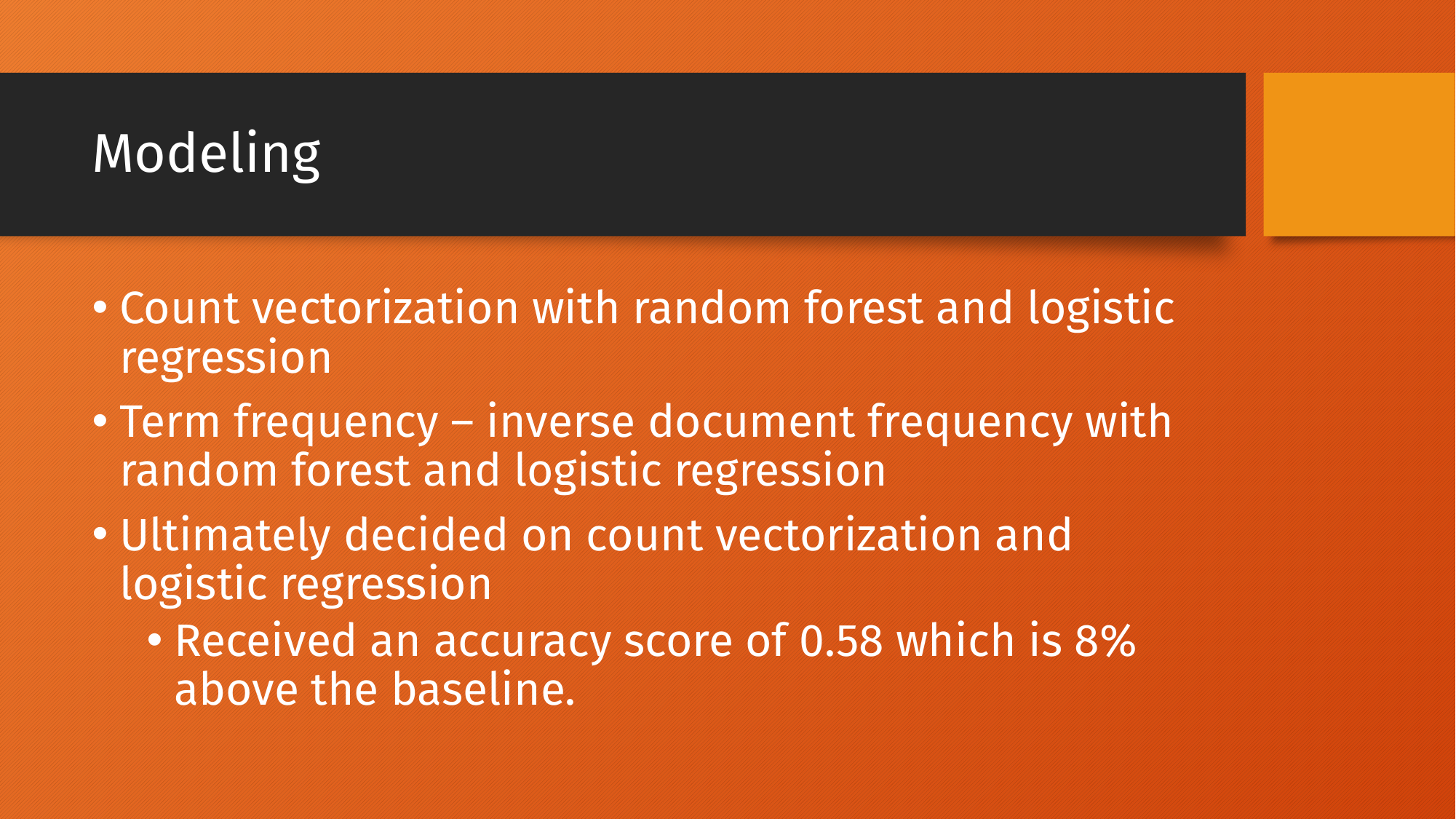

# Modeling
Count vectorization with random forest and logistic regression
Term frequency – inverse document frequency with random forest and logistic regression
Ultimately decided on count vectorization and logistic regression
Received an accuracy score of 0.58 which is 8% above the baseline.